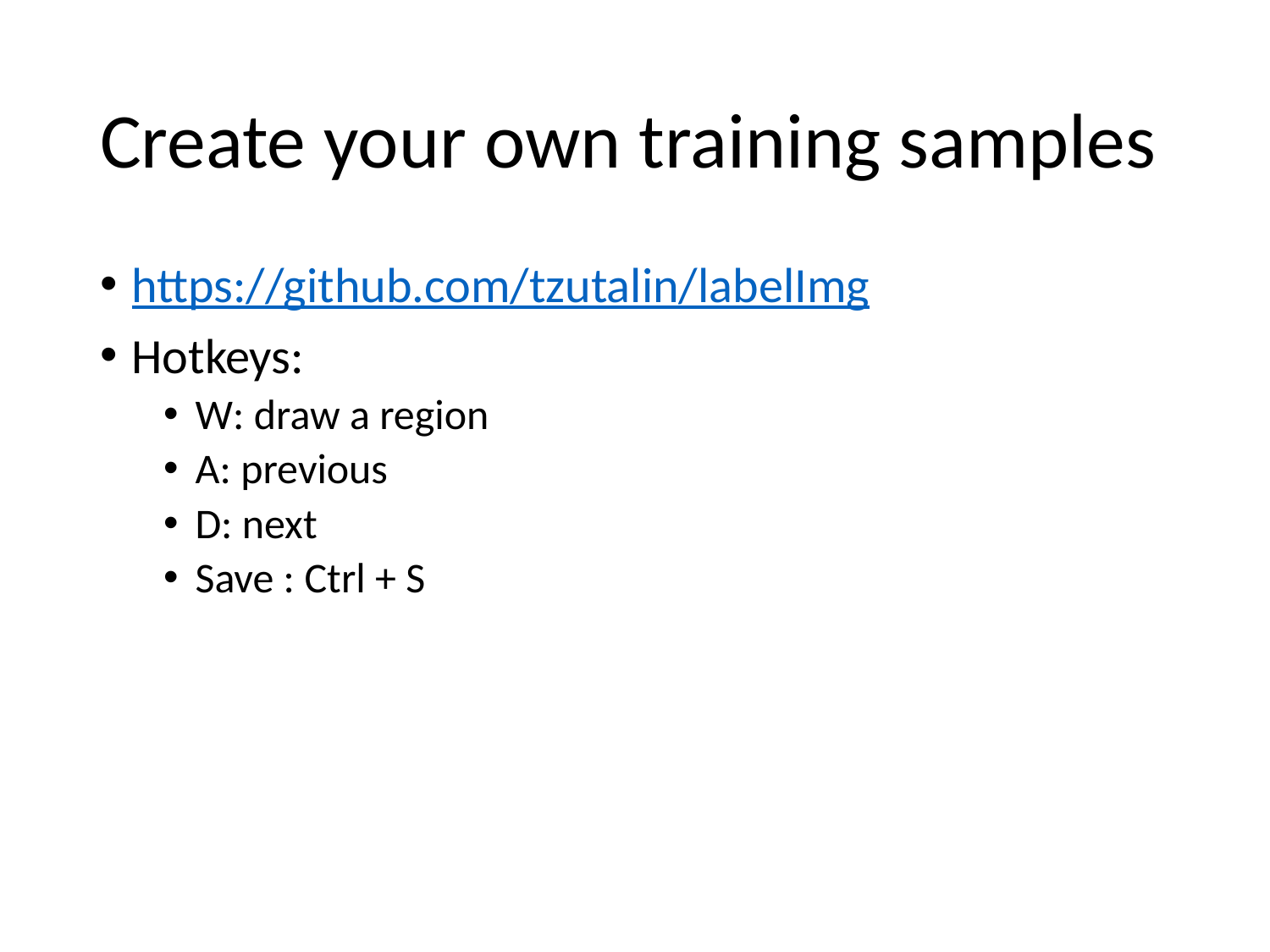

# Create your own training samples
https://github.com/tzutalin/labelImg
Hotkeys:
W: draw a region
A: previous
D: next
Save : Ctrl + S